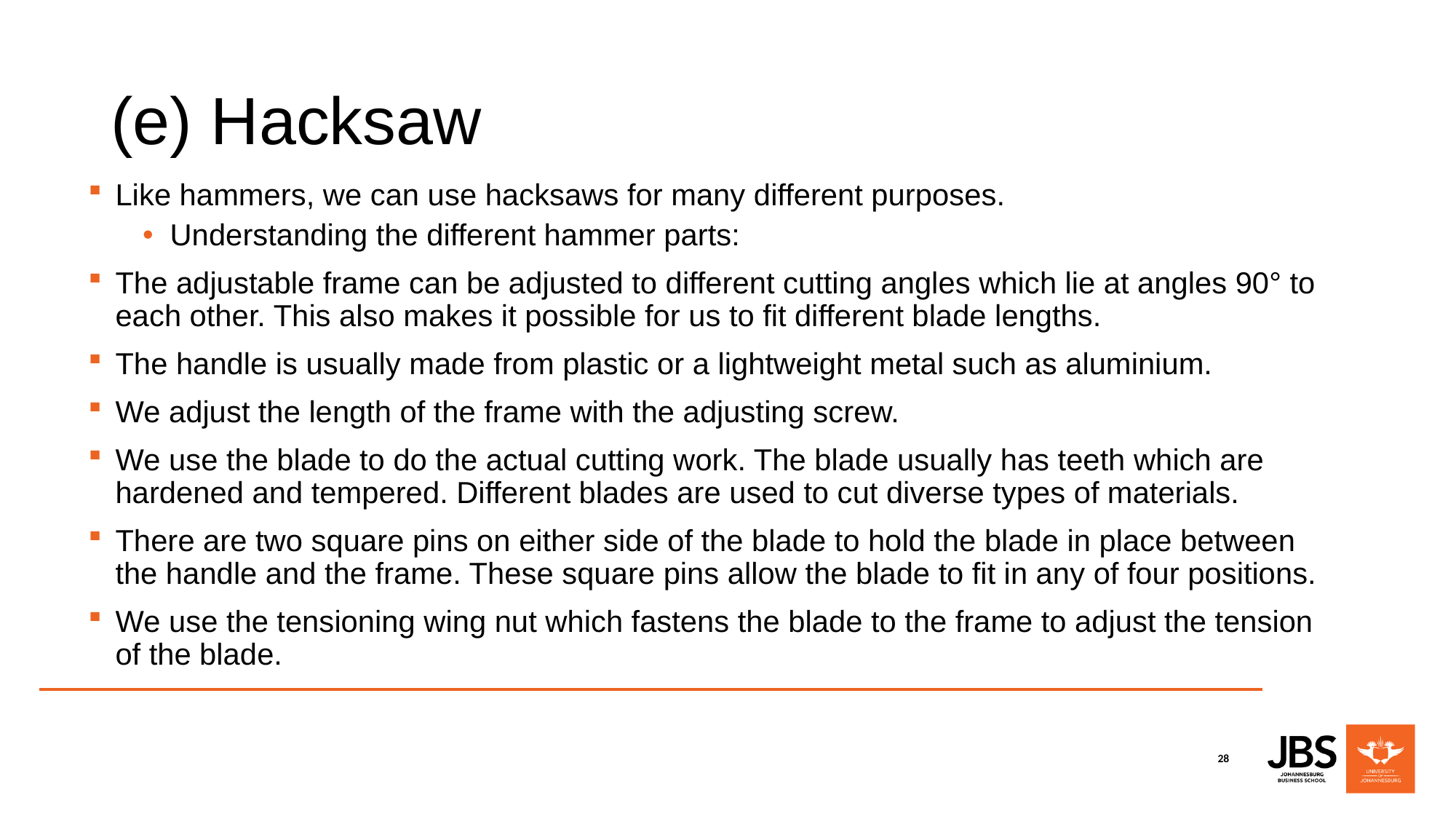

# (e) Hacksaw
Like hammers, we can use hacksaws for many different purposes.
Understanding the different hammer parts:
The adjustable frame can be adjusted to different cutting angles which lie at angles 90° to each other. This also makes it possible for us to fit different blade lengths.
The handle is usually made from plastic or a lightweight metal such as aluminium.
We adjust the length of the frame with the adjusting screw.
We use the blade to do the actual cutting work. The blade usually has teeth which are hardened and tempered. Different blades are used to cut diverse types of materials.
There are two square pins on either side of the blade to hold the blade in place between the handle and the frame. These square pins allow the blade to fit in any of four positions.
We use the tensioning wing nut which fastens the blade to the frame to adjust the tension of the blade.